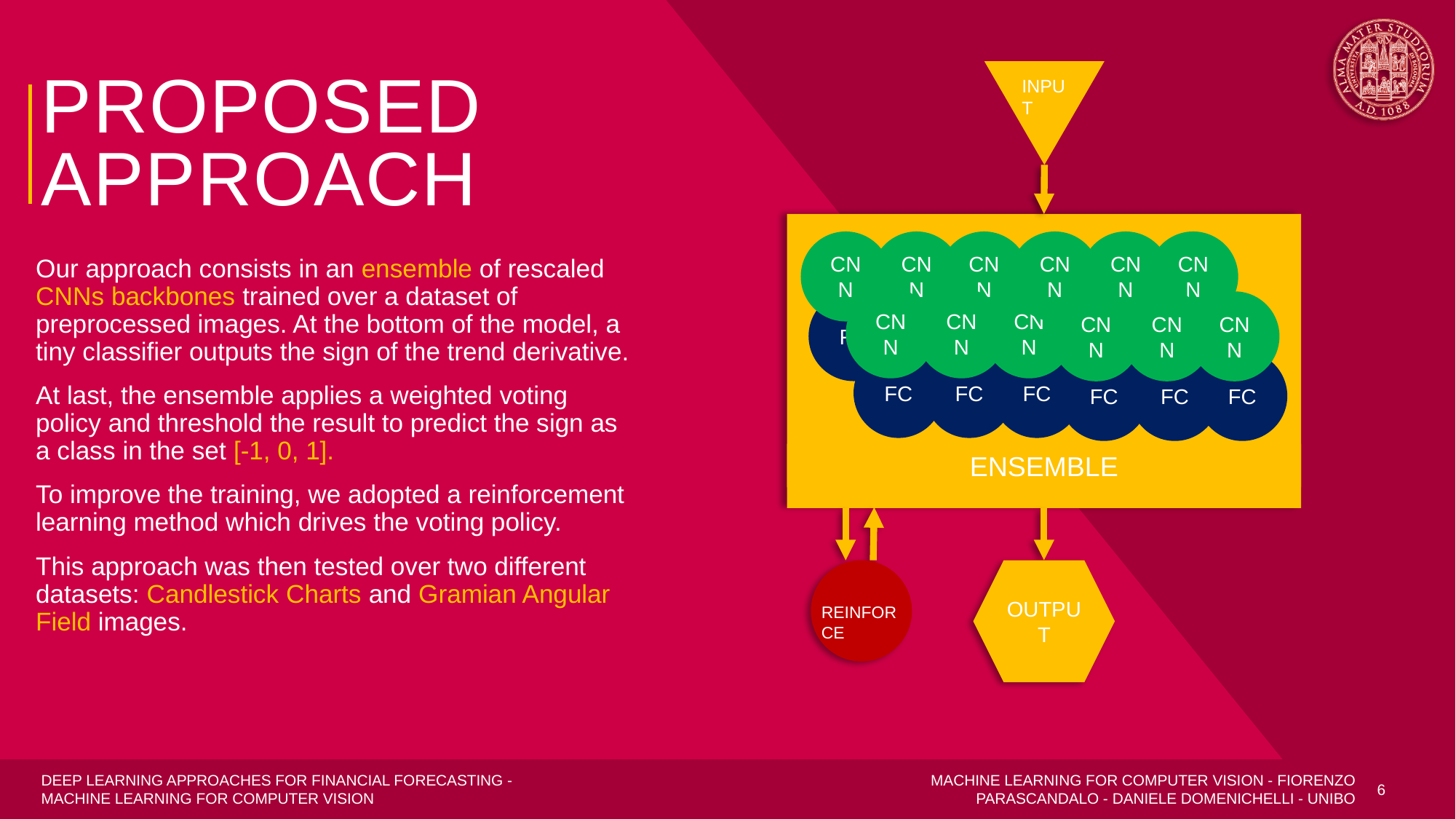

# Proposed approach

INPUT

ENSEMBLE
CNN
CNN
CNN
CNN
CNN
CNN
CNN
CNN
CNN
CNN
CNN
CNN
FC
FC
FC
FC
FC
FC
FC
FC
FC
FC
FC
FC
Our approach consists in an ensemble of rescaled CNNs backbones trained over a dataset of preprocessed images. At the bottom of the model, a tiny classifier outputs the sign of the trend derivative.
At last, the ensemble applies a weighted voting policy and threshold the result to predict the sign as a class in the set [-1, 0, 1].
To improve the training, we adopted a reinforcement learning method which drives the voting policy.
This approach was then tested over two different datasets: Candlestick Charts and Gramian Angular Field images.

REINFORCE
OUTPUT
Machine Learning for Computer Vision - Fiorenzo Parascandalo - Daniele Domenichelli - UNIBO
6